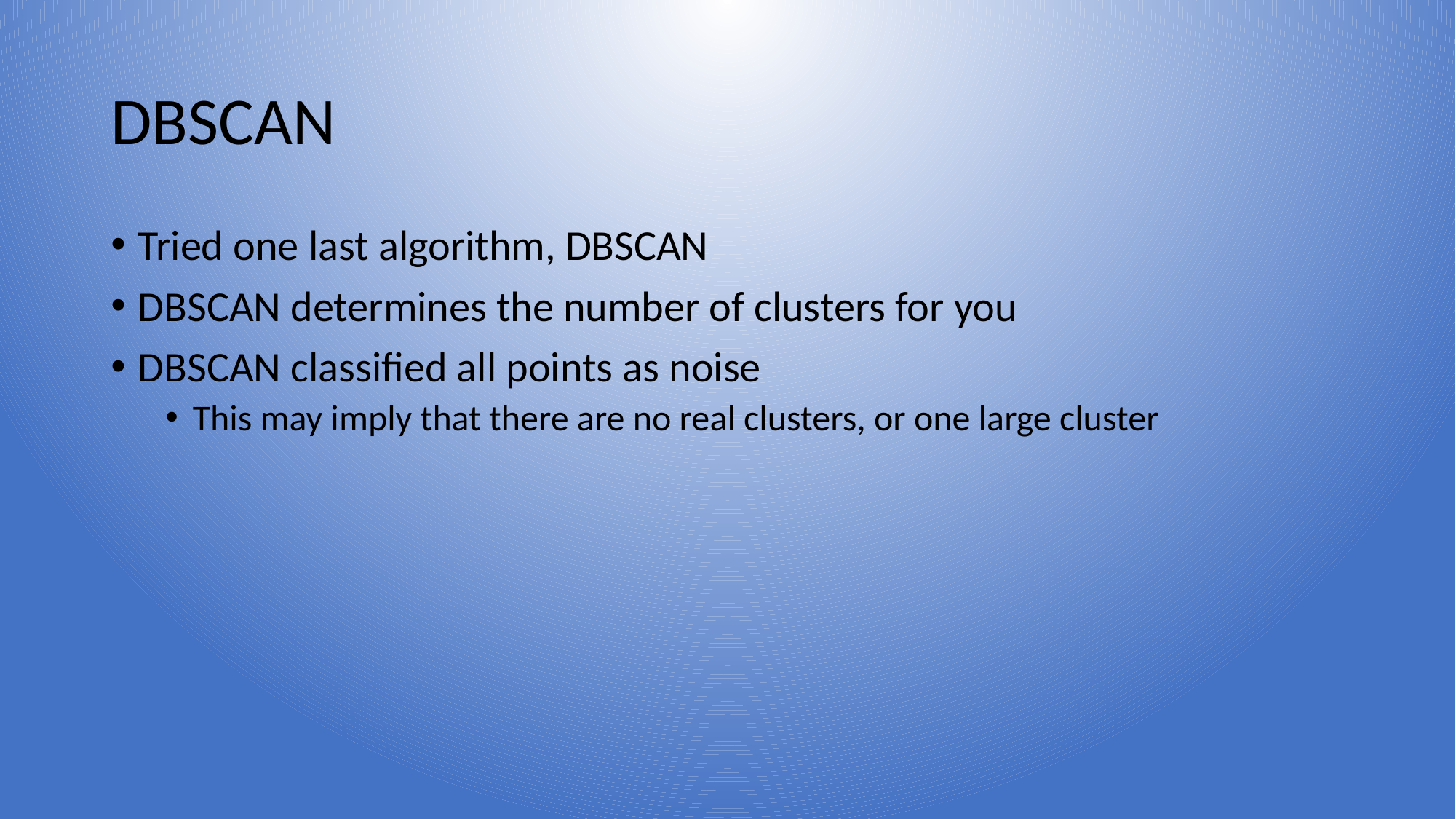

# DBSCAN
Tried one last algorithm, DBSCAN
DBSCAN determines the number of clusters for you
DBSCAN classified all points as noise
This may imply that there are no real clusters, or one large cluster